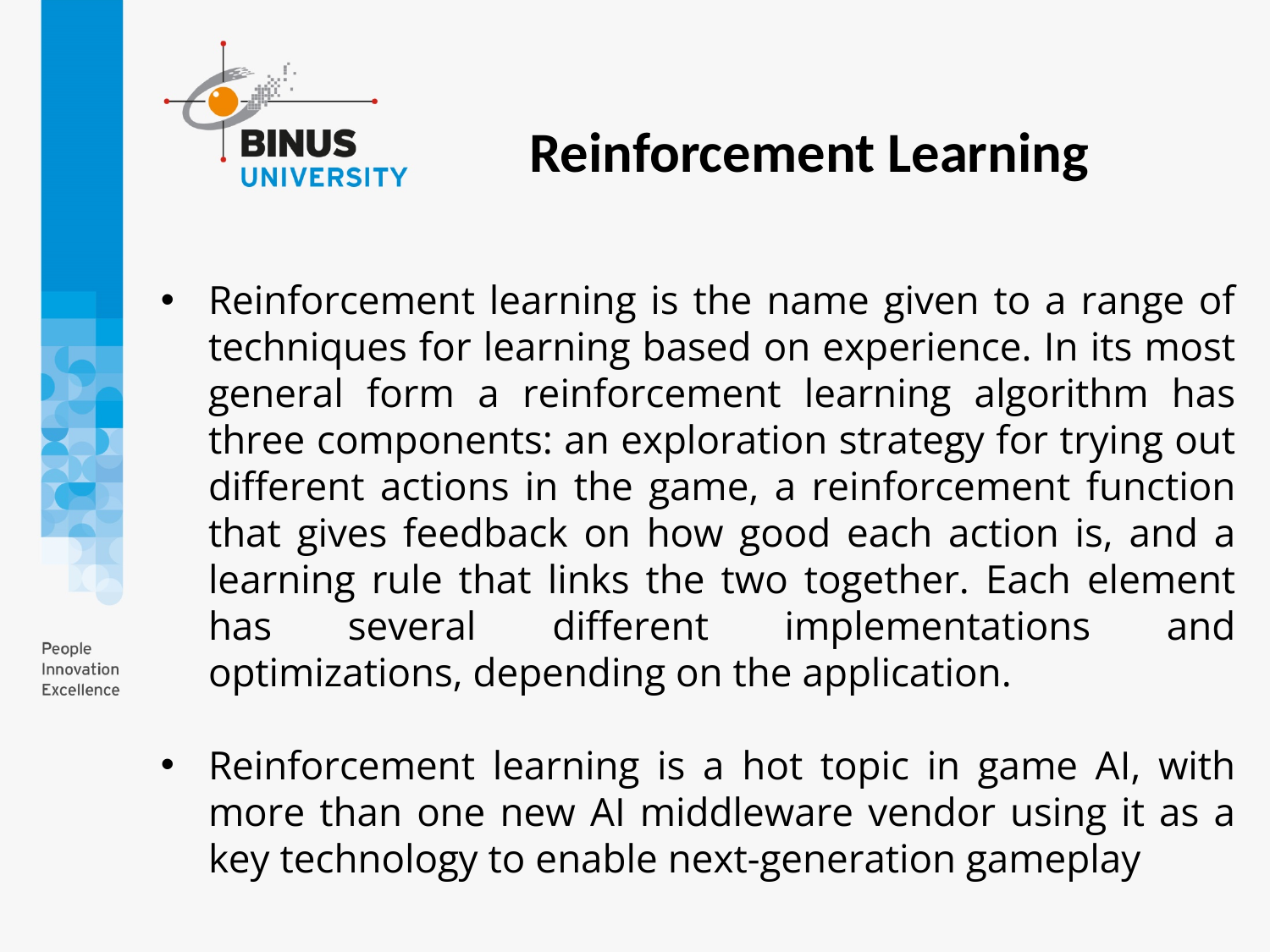

Reinforcement Learning
Reinforcement learning is the name given to a range of techniques for learning based on experience. In its most general form a reinforcement learning algorithm has three components: an exploration strategy for trying out different actions in the game, a reinforcement function that gives feedback on how good each action is, and a learning rule that links the two together. Each element has several different implementations and optimizations, depending on the application.

Reinforcement learning is a hot topic in game AI, with more than one new AI middleware vendor using it as a key technology to enable next-generation gameplay